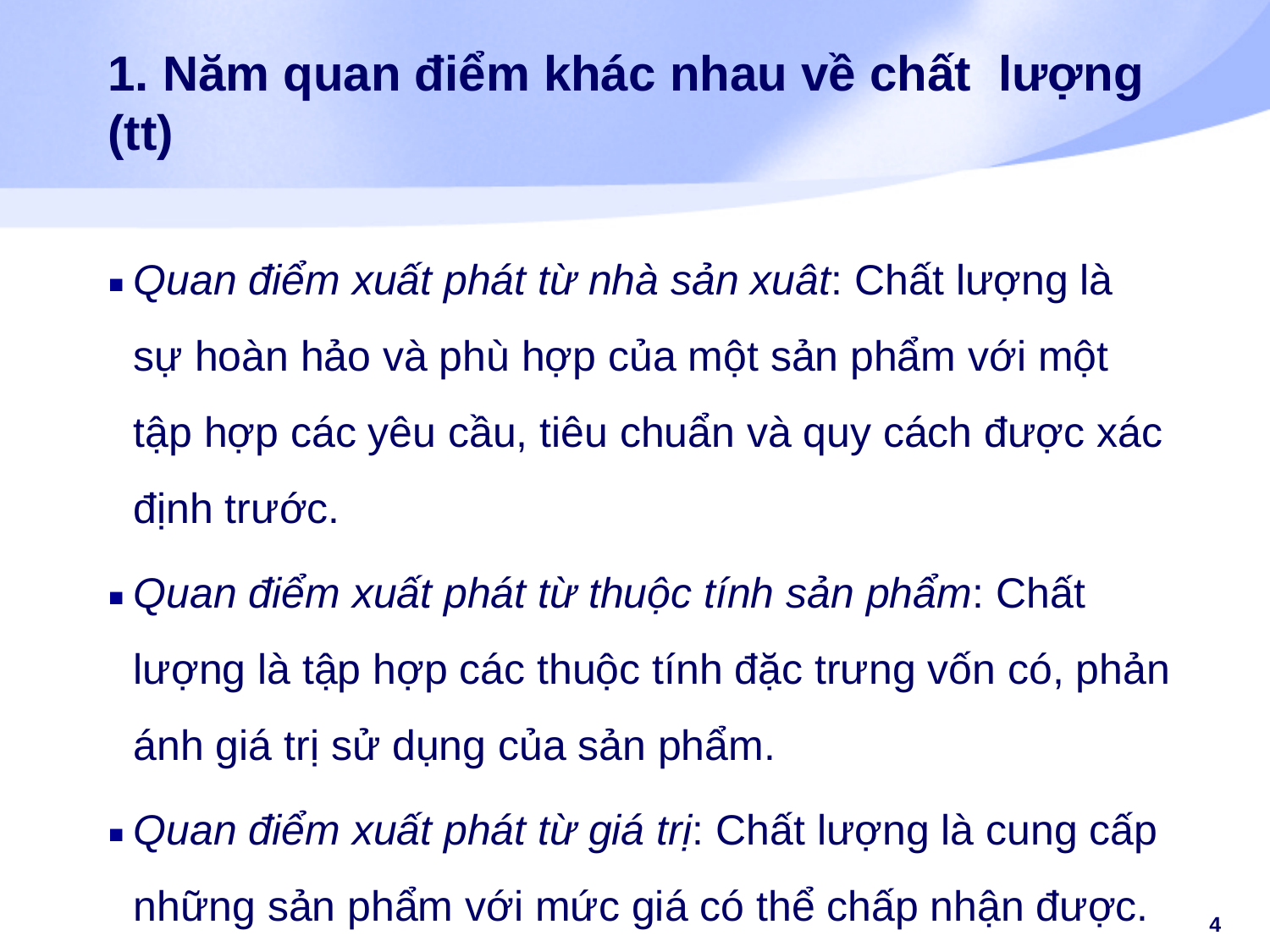

# 1. Năm quan điểm khác nhau về chất  lượng (tt)
Quan điểm xuất phát từ nhà sản xuât: Chất lượng là sự hoàn hảo và phù hợp của một sản phẩm với một tập hợp các yêu cầu, tiêu chuẩn và quy cách được xác định trước.
Quan điểm xuất phát từ thuộc tính sản phẩm: Chất lượng là tập hợp các thuộc tính đặc trưng vốn có, phản ánh giá trị sử dụng của sản phẩm.
Quan điểm xuất phát từ giá trị: Chất lượng là cung cấp những sản phẩm với mức giá có thể chấp nhận được.

4